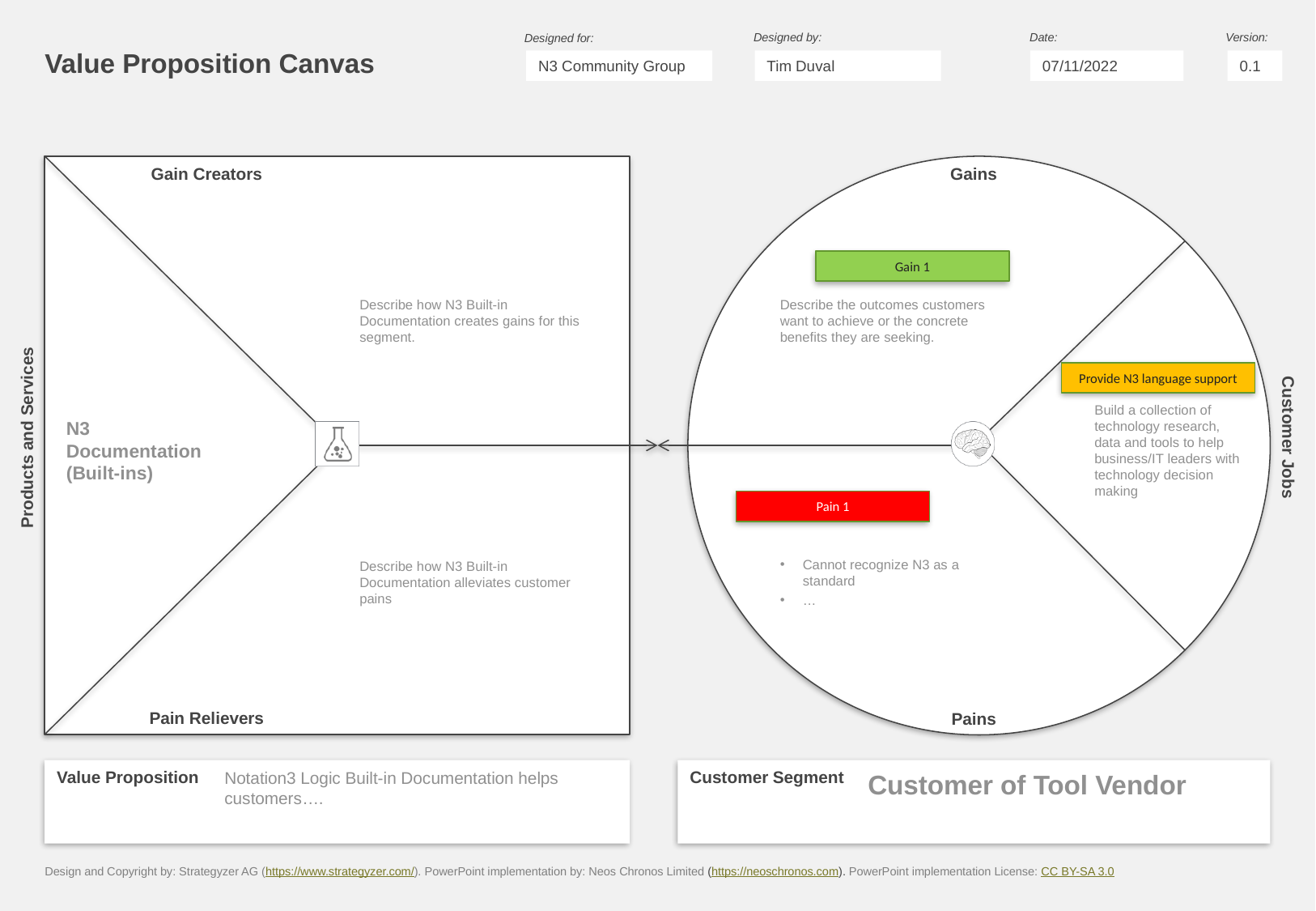

N3 Community Group
Tim Duval
07/11/2022
0.1
Describe how N3 Built-in Documentation creates gains for this segment.
Describe the outcomes customers want to achieve or the concrete benefits they are seeking.
Gain 1
N3 Documentation (Built-ins)
Build a collection of technology research, data and tools to help business/IT leaders with technology decision making
Provide N3 language support
Describe how N3 Built-in Documentation alleviates customer pains
Cannot recognize N3 as a standard
…
Pain 1
Notation3 Logic Built-in Documentation helps customers….
Customer of Tool Vendor
Design and Copyright by: Strategyzer AG (https://www.strategyzer.com/). PowerPoint implementation by: Neos Chronos Limited (https://neoschronos.com). PowerPoint implementation License: CC BY-SA 3.0